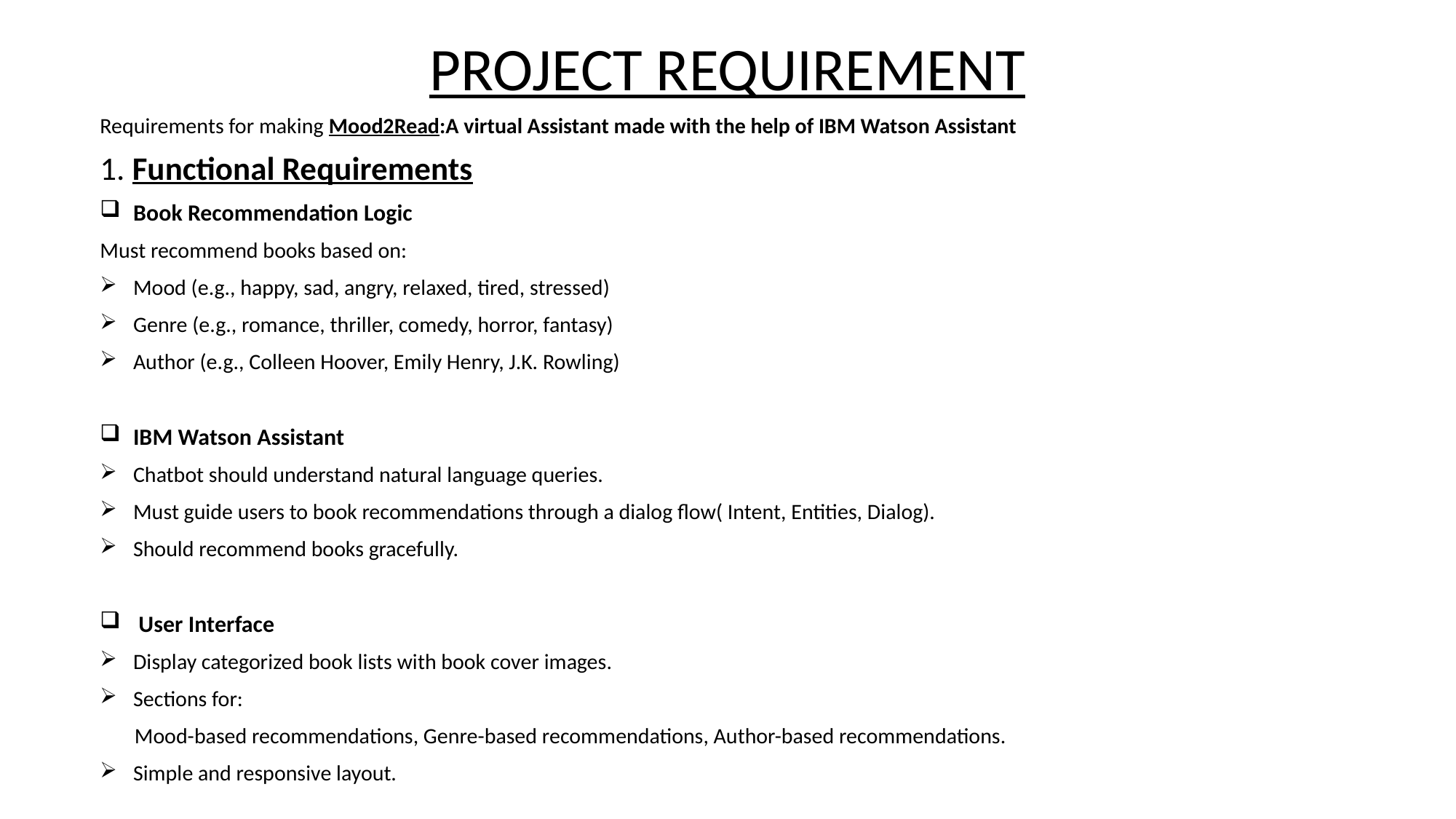

# PROJECT REQUIREMENT
Requirements for making Mood2Read:A virtual Assistant made with the help of IBM Watson Assistant
1. Functional Requirements
Book Recommendation Logic
Must recommend books based on:
Mood (e.g., happy, sad, angry, relaxed, tired, stressed)
Genre (e.g., romance, thriller, comedy, horror, fantasy)
Author (e.g., Colleen Hoover, Emily Henry, J.K. Rowling)

IBM Watson Assistant
Chatbot should understand natural language queries.
Must guide users to book recommendations through a dialog flow( Intent, Entities, Dialog).
Should recommend books gracefully.

 User Interface
Display categorized book lists with book cover images.
Sections for:
       Mood-based recommendations, Genre-based recommendations, Author-based recommendations.
Simple and responsive layout.